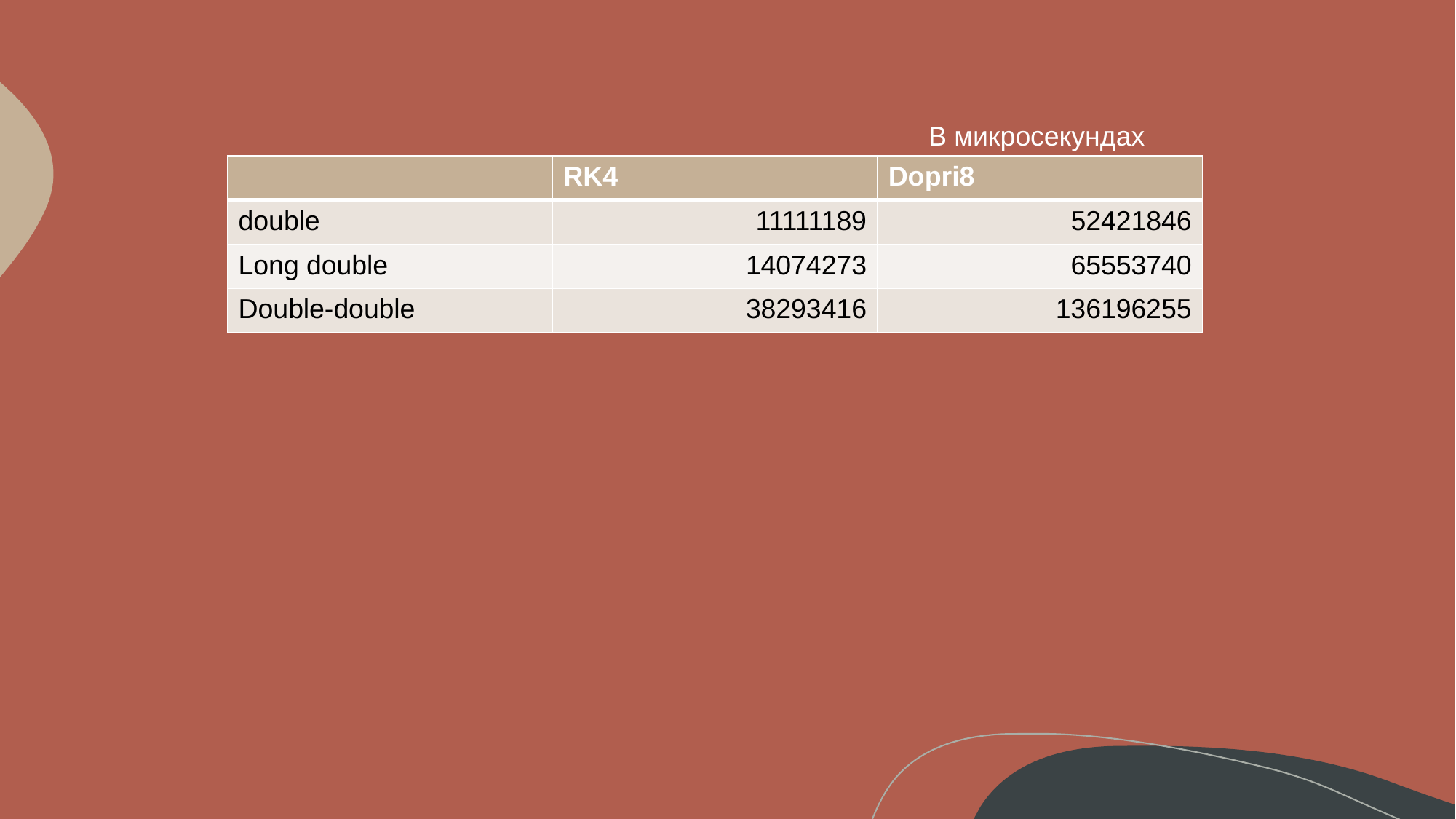

В микросекундах
|  | RK4 | Dopri8 |
| --- | --- | --- |
| double | 11111189 | 52421846 |
| Long double | 14074273 | 65553740 |
| Double-double | 38293416 | 136196255 |